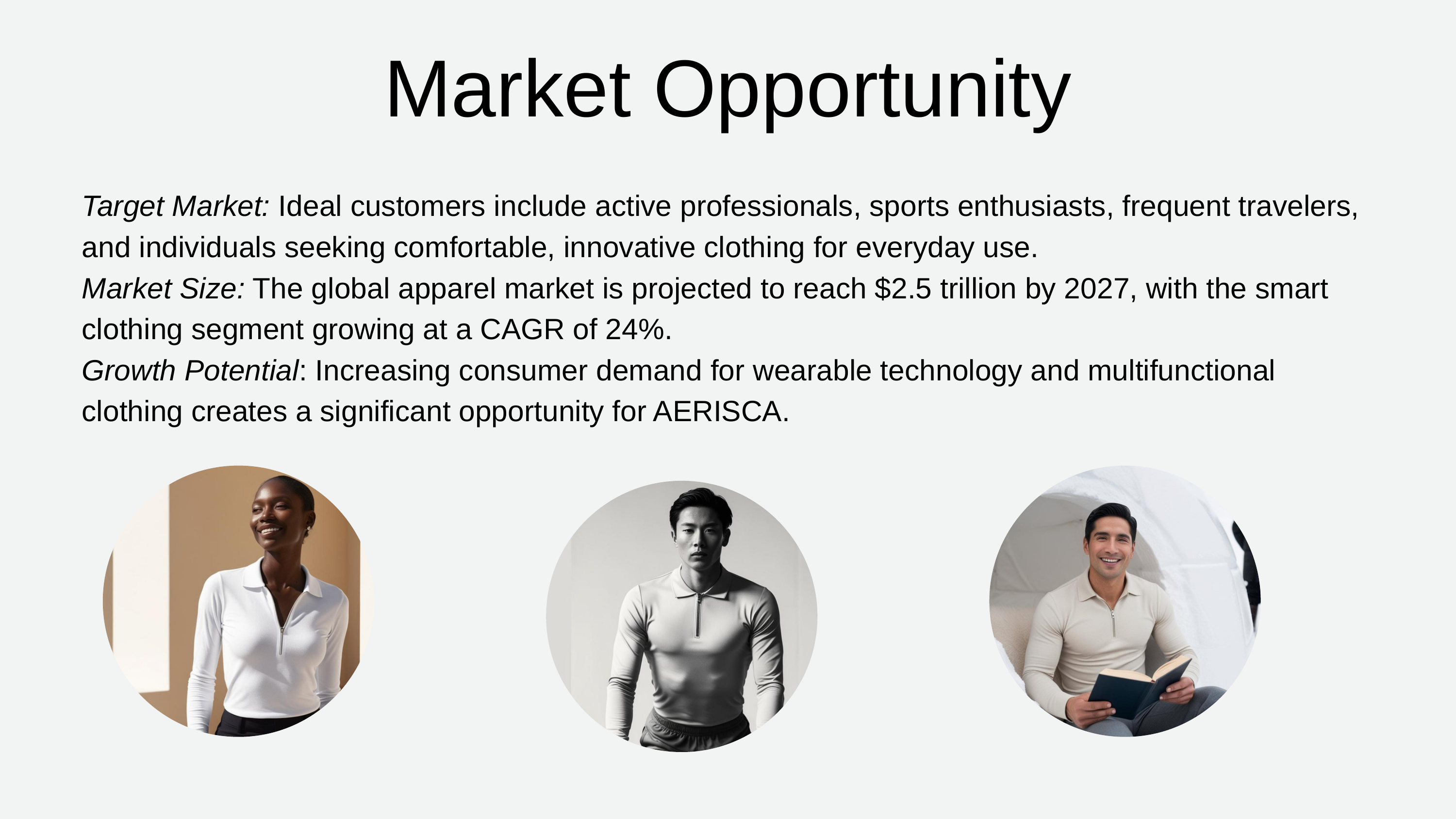

Market Opportunity
Target Market: Ideal customers include active professionals, sports enthusiasts, frequent travelers, and individuals seeking comfortable, innovative clothing for everyday use.
Market Size: The global apparel market is projected to reach $2.5 trillion by 2027, with the smart clothing segment growing at a CAGR of 24%.
Growth Potential: Increasing consumer demand for wearable technology and multifunctional clothing creates a significant opportunity for AERISCA.